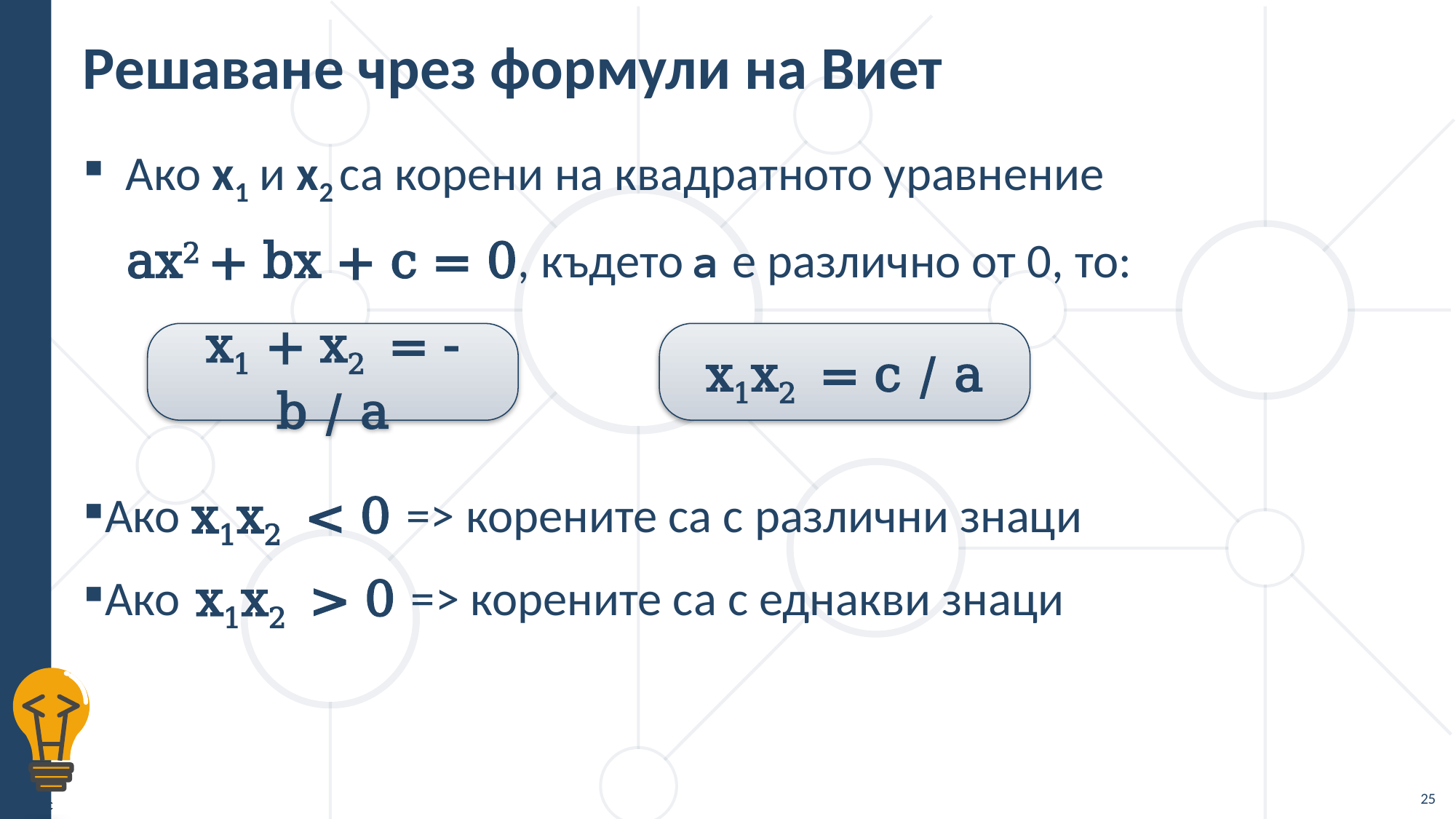

# Решаване чрез формули на Виет
Ако x1 и x2 са корени на квадратното уравнение
    ax2 + bx + c = 0, където а е различно от 0, то:
Ако x1x2  < 0 => корените са с различни знаци
Ако x1x2  > 0 => корените са с еднакви знаци

x1 + x2  = - b / a

x1x2  = c / a

25